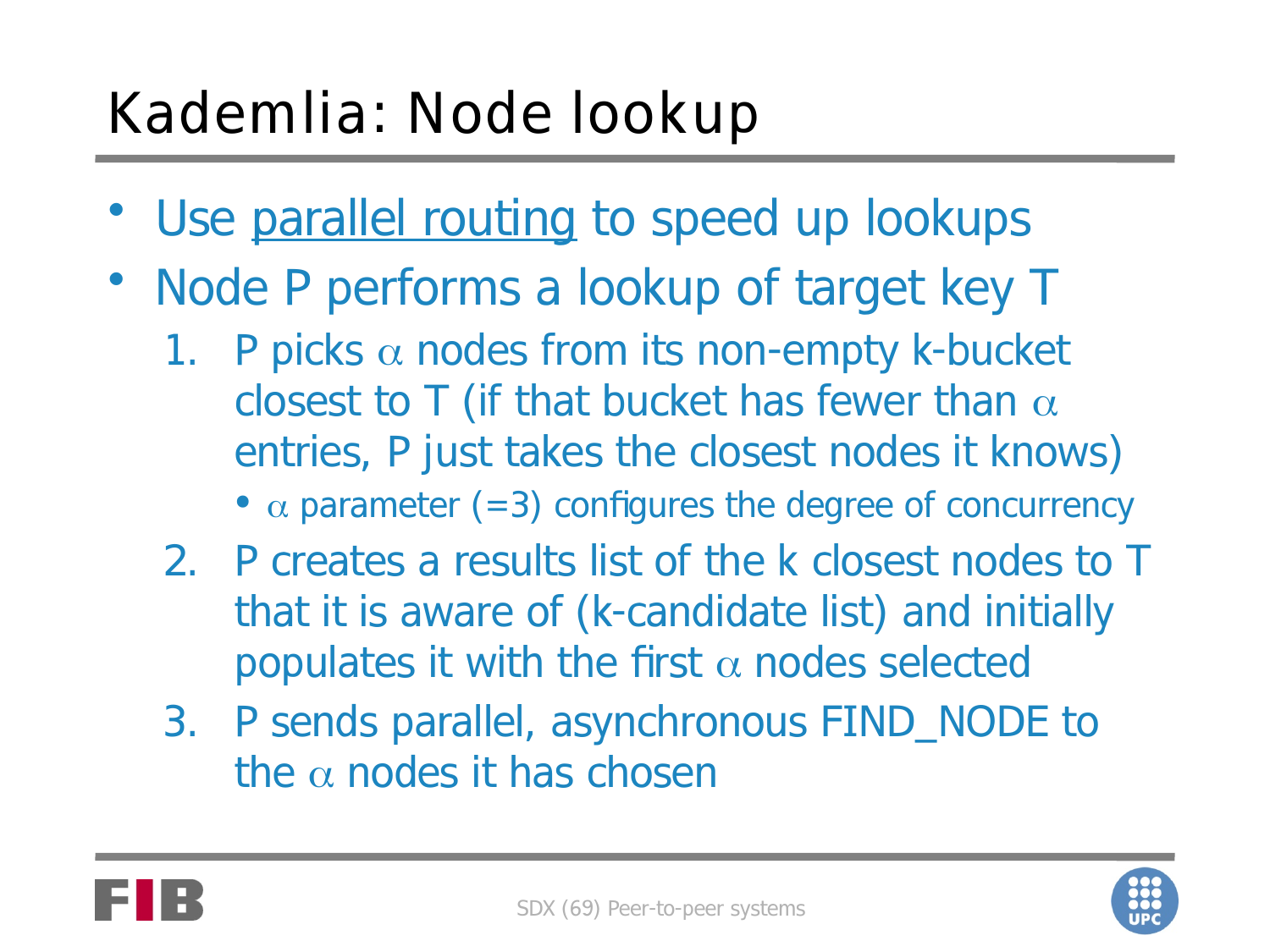

# Kademlia: Node lookup
Use parallel routing to speed up lookups
Node P performs a lookup of target key T
P picks α nodes from its non-empty k-bucket closest to T (if that bucket has fewer than α entries, P just takes the closest nodes it knows)
α parameter (=3) configures the degree of concurrency
P creates a results list of the k closest nodes to T that it is aware of (k-candidate list) and initially populates it with the first α nodes selected
P sends parallel, asynchronous FIND_NODE to the α nodes it has chosen